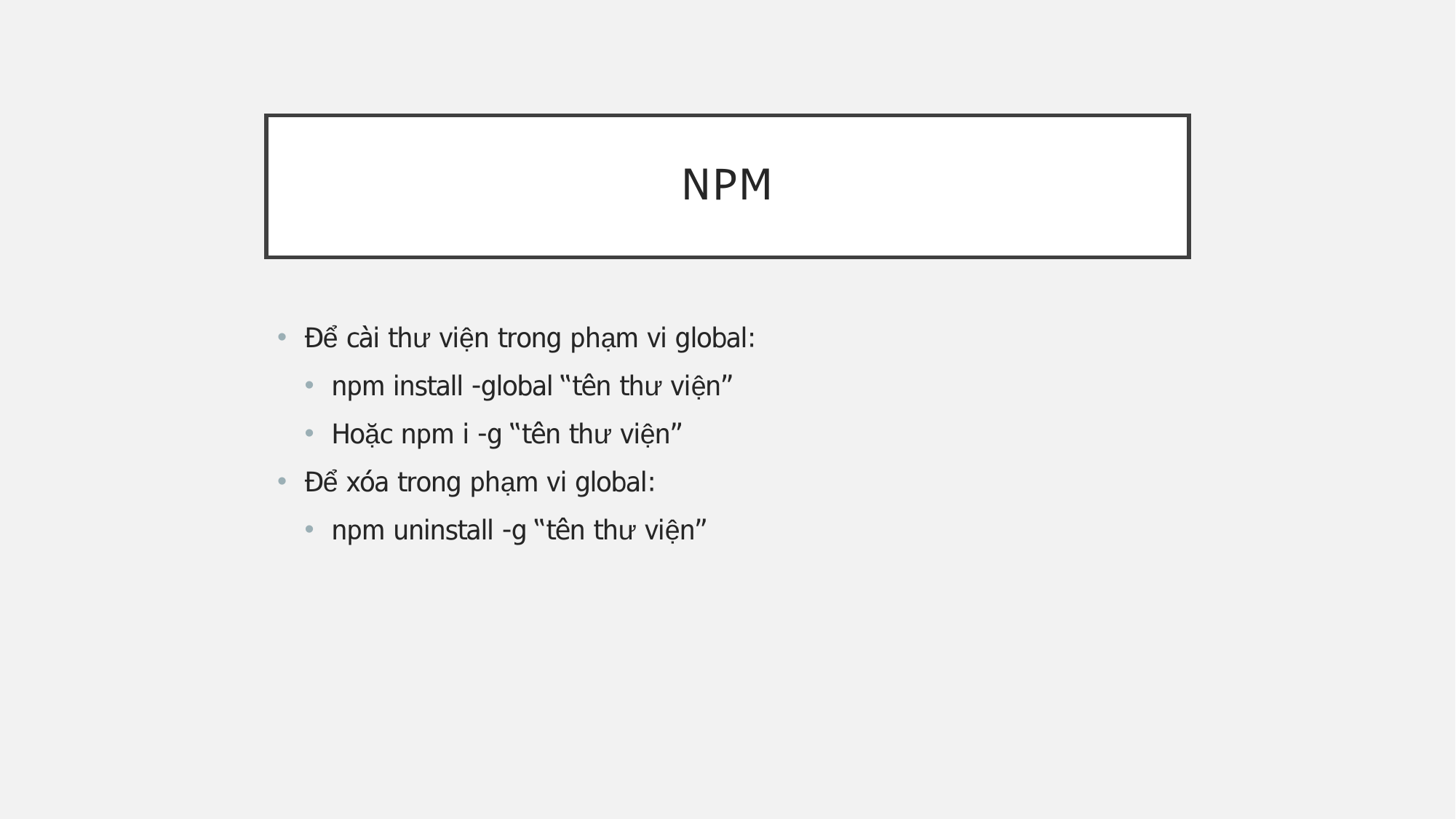

# npm
Để cài thư viện trong phạm vi global:
npm install -global “tên thư viện”
Hoặc npm i -g “tên thư viện”
Để xóa trong phạm vi global:
npm uninstall -g “tên thư viện”